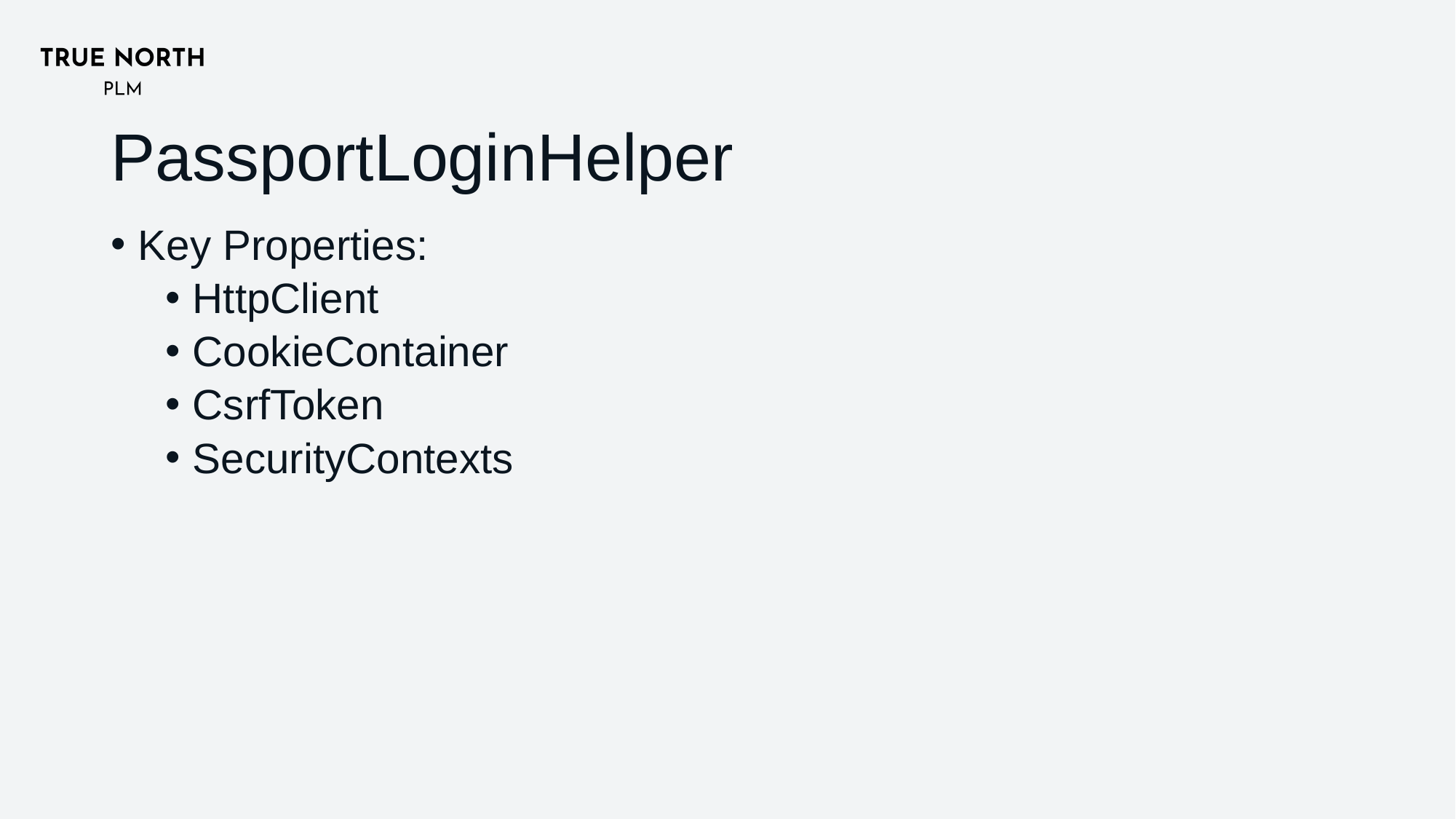

# PassportLoginHelper
Key Properties:
HttpClient
CookieContainer
CsrfToken
SecurityContexts